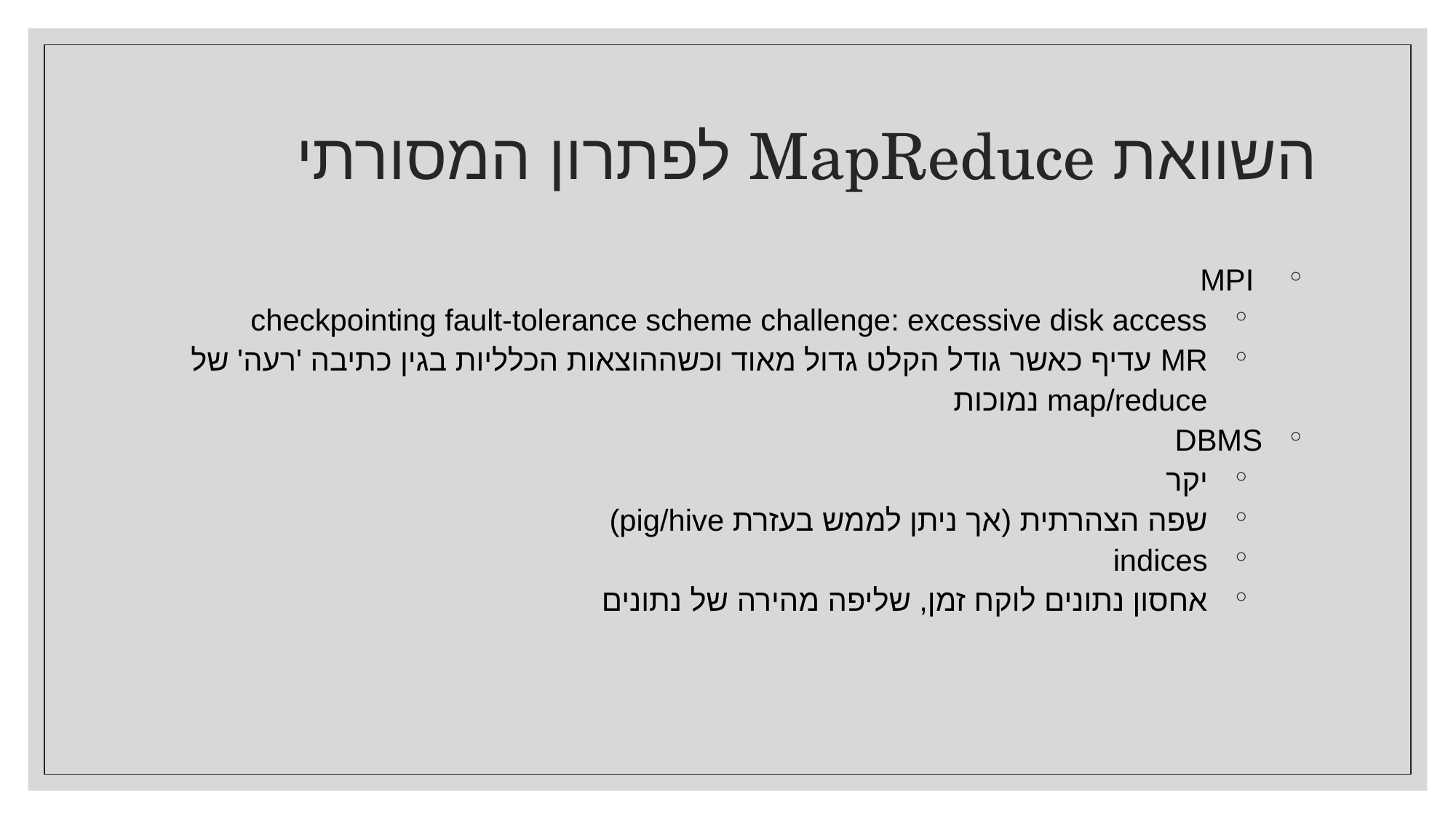

# השוואת MapReduce לפתרון המסורתי
 MPI
checkpointing fault-tolerance scheme challenge: excessive disk access
MR עדיף כאשר גודל הקלט גדול מאוד וכשההוצאות הכלליות בגין כתיבה 'רעה' של map/reduce נמוכות
DBMS
יקר
שפה הצהרתית (אך ניתן לממש בעזרת pig/hive)
indices
אחסון נתונים לוקח זמן, שליפה מהירה של נתונים